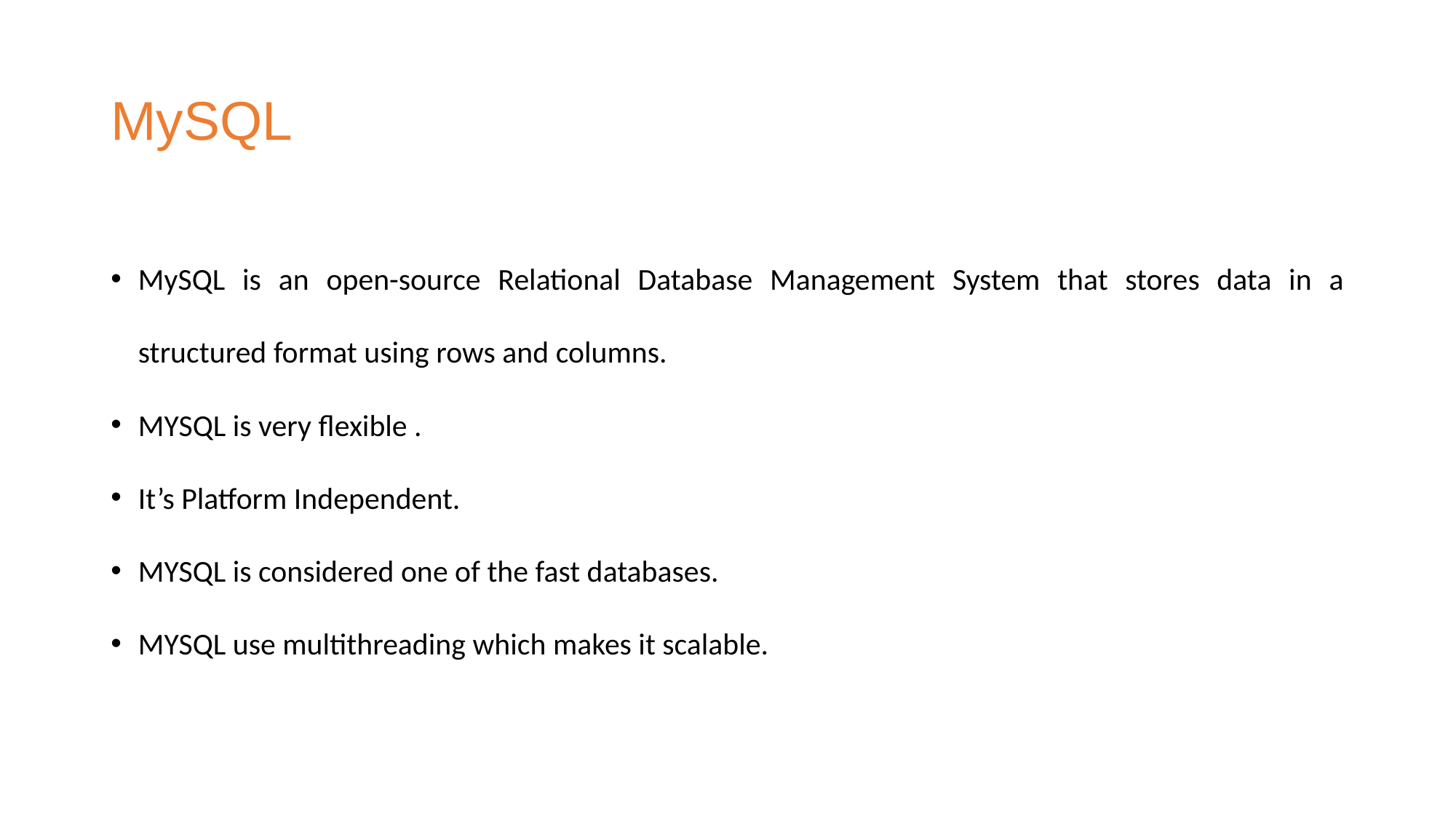

# MySQL
MySQL is an open-source Relational Database Management System that stores data in a structured format using rows and columns.
MYSQL is very flexible .
It’s Platform Independent.
MYSQL is considered one of the fast databases.
MYSQL use multithreading which makes it scalable.